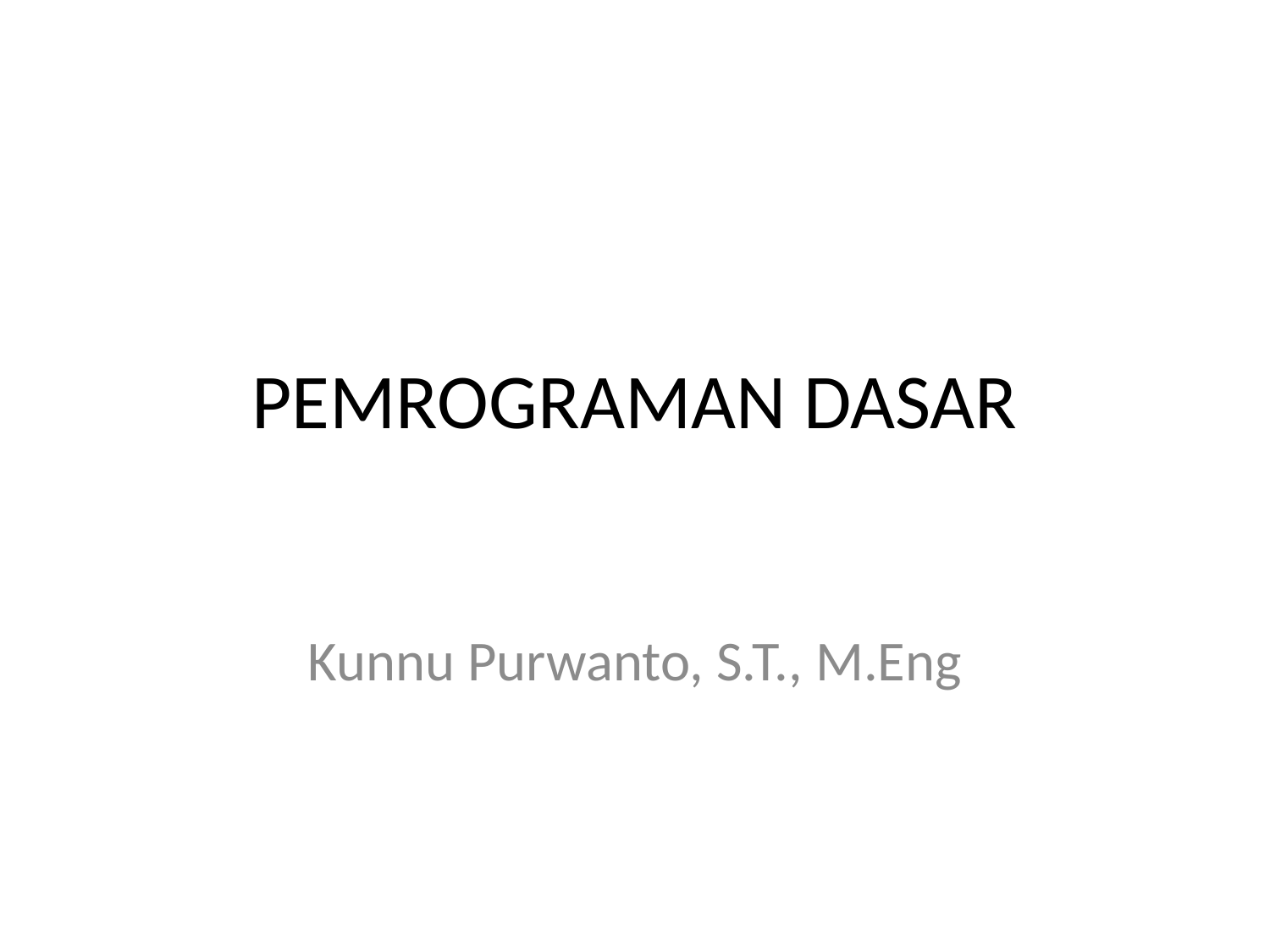

# PEMROGRAMAN DASAR

Kunnu Purwanto, S.T., M.Eng